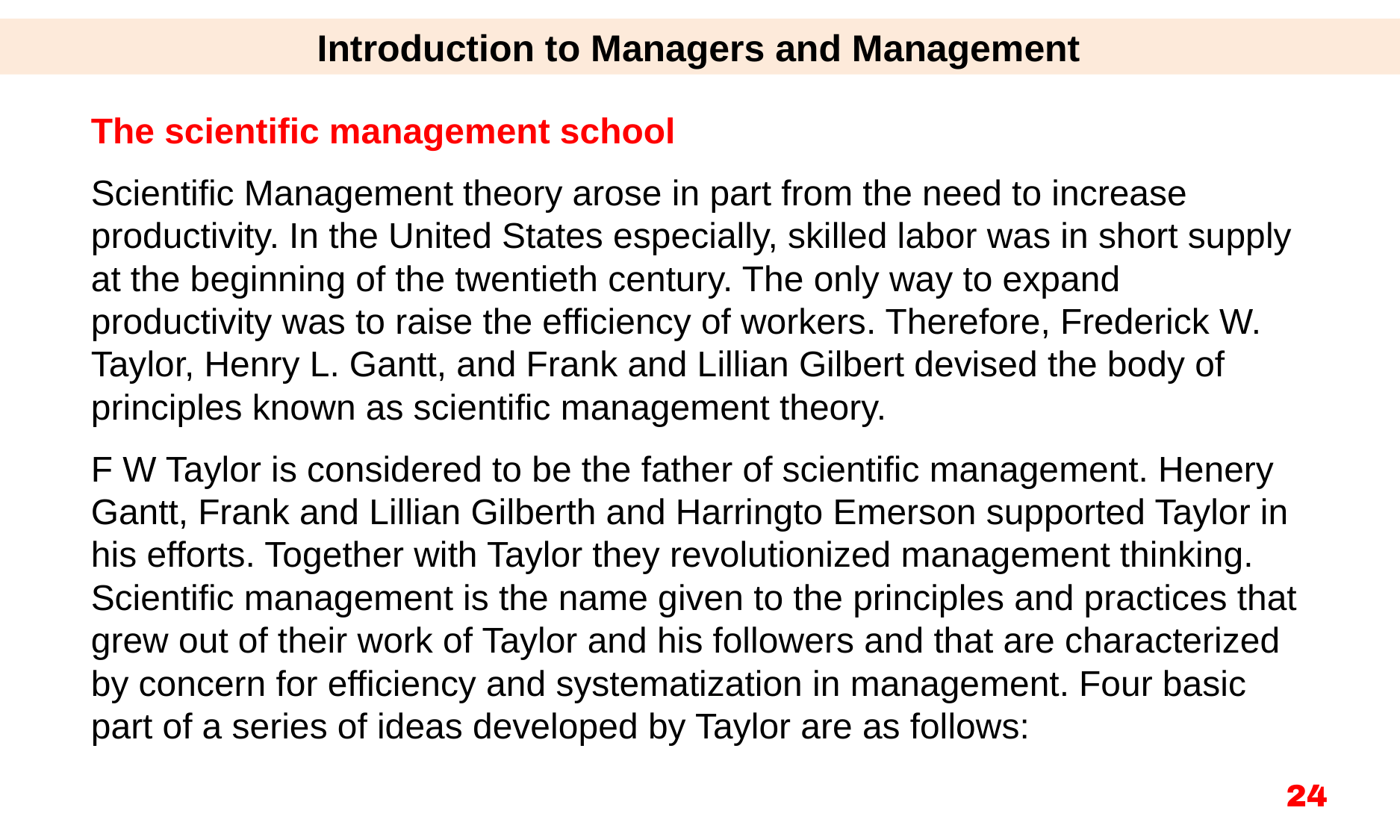

Introduction to Managers and Management
The scientific management school
Scientific Management theory arose in part from the need to increase productivity. In the United States especially, skilled labor was in short supply at the beginning of the twentieth century. The only way to expand productivity was to raise the efficiency of workers. Therefore, Frederick W. Taylor, Henry L. Gantt, and Frank and Lillian Gilbert devised the body of principles known as scientific management theory.
F W Taylor is considered to be the father of scientific management. Henery Gantt, Frank and Lillian Gilberth and Harringto Emerson supported Taylor in his efforts. Together with Taylor they revolutionized management thinking. Scientific management is the name given to the principles and practices that grew out of their work of Taylor and his followers and that are characterized by concern for efficiency and systematization in management. Four basic part of a series of ideas developed by Taylor are as follows:
24